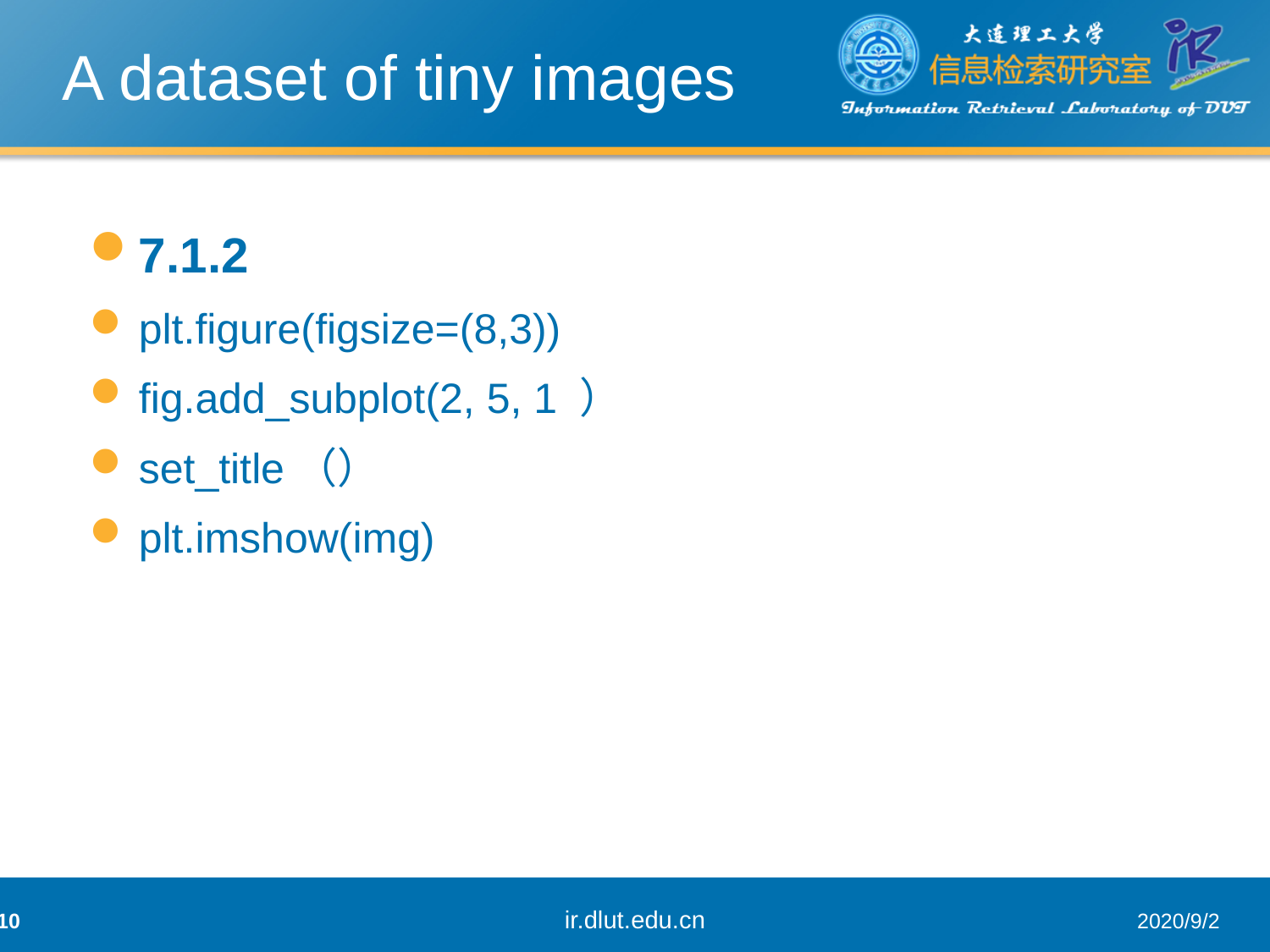

# A dataset of tiny images
7.1.2
plt.figure(figsize=(8,3))
fig.add_subplot(2, 5, 1 ）
set_title（）
plt.imshow(img)